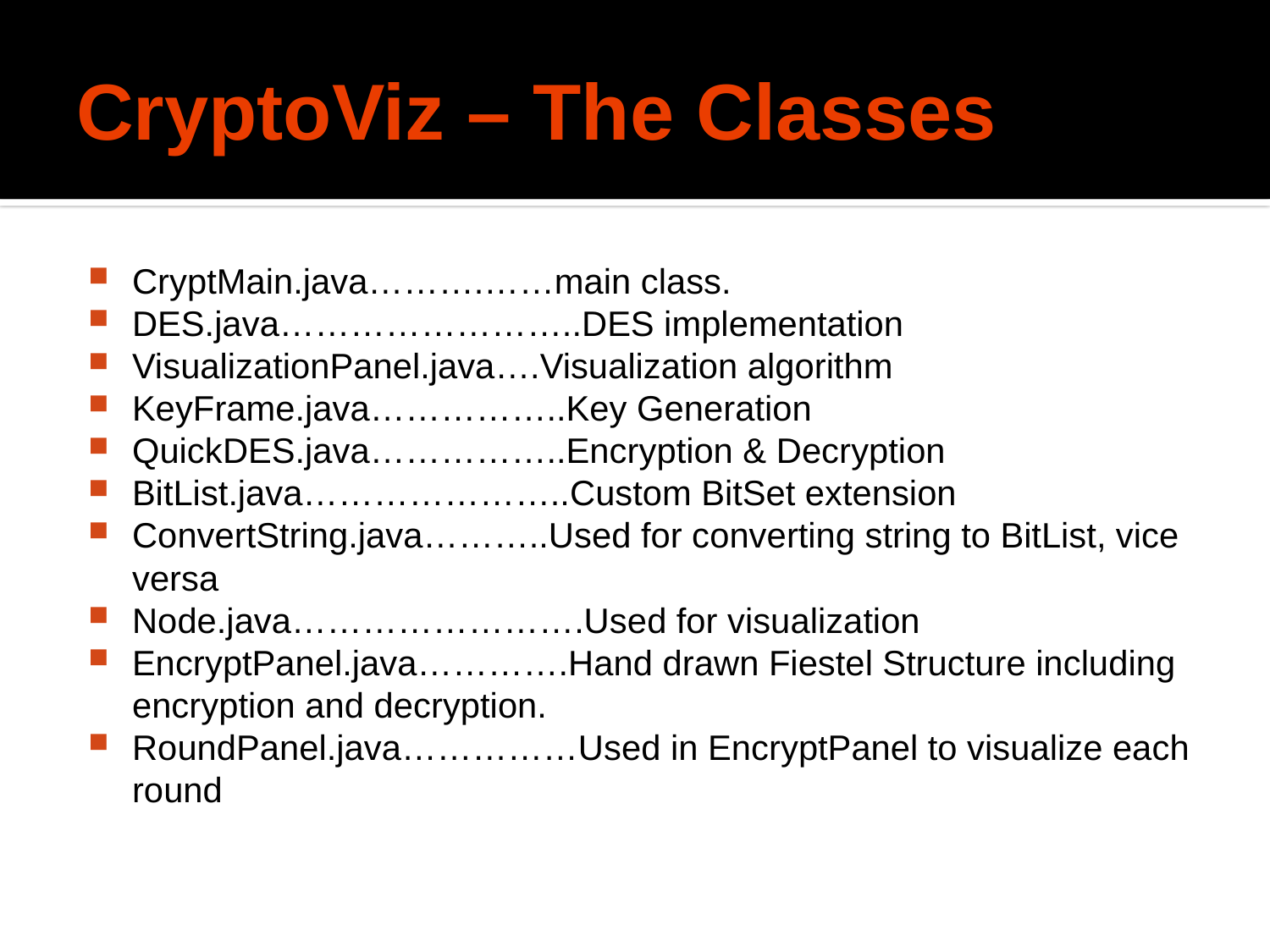

# CryptoViz – The Classes
CryptMain.java……….……main class.
DES.java……………………..DES implementation
VisualizationPanel.java….Visualization algorithm
KeyFrame.java……………..Key Generation
QuickDES.java……………..Encryption & Decryption
BitList.java…………………..Custom BitSet extension
ConvertString.java………..Used for converting string to BitList, vice versa
Node.java…………………….Used for visualization
EncryptPanel.java………….Hand drawn Fiestel Structure including encryption and decryption.
RoundPanel.java……………Used in EncryptPanel to visualize each round